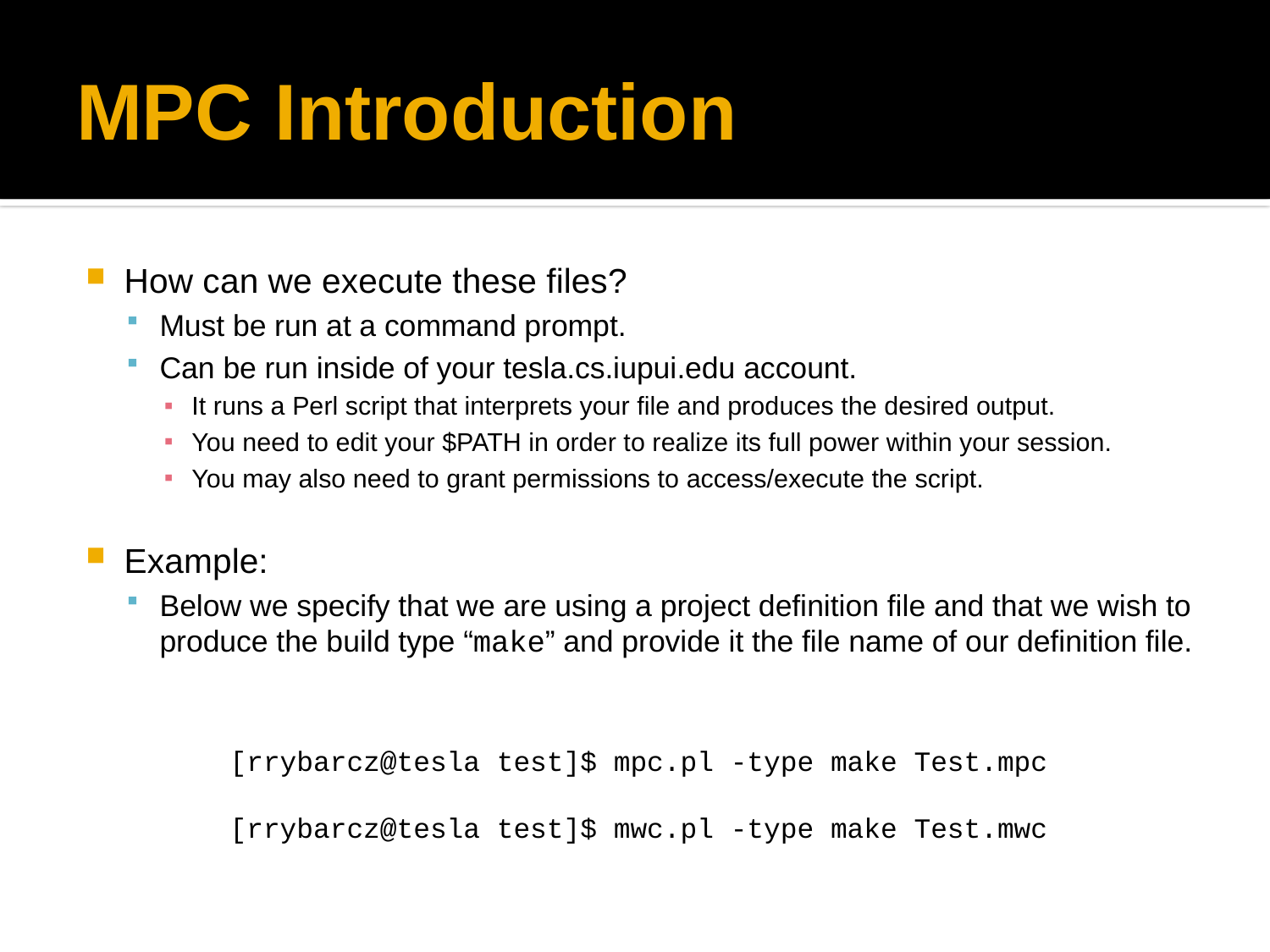

# MPC Introduction
How can we execute these files?
Must be run at a command prompt.
Can be run inside of your tesla.cs.iupui.edu account.
It runs a Perl script that interprets your file and produces the desired output.
You need to edit your $PATH in order to realize its full power within your session.
You may also need to grant permissions to access/execute the script.

Example:
Below we specify that we are using a project definition file and that we wish to produce the build type “make” and provide it the file name of our definition file.

[rrybarcz@tesla test]$ mpc.pl -type make Test.mpc
[rrybarcz@tesla test]$ mwc.pl -type make Test.mwc